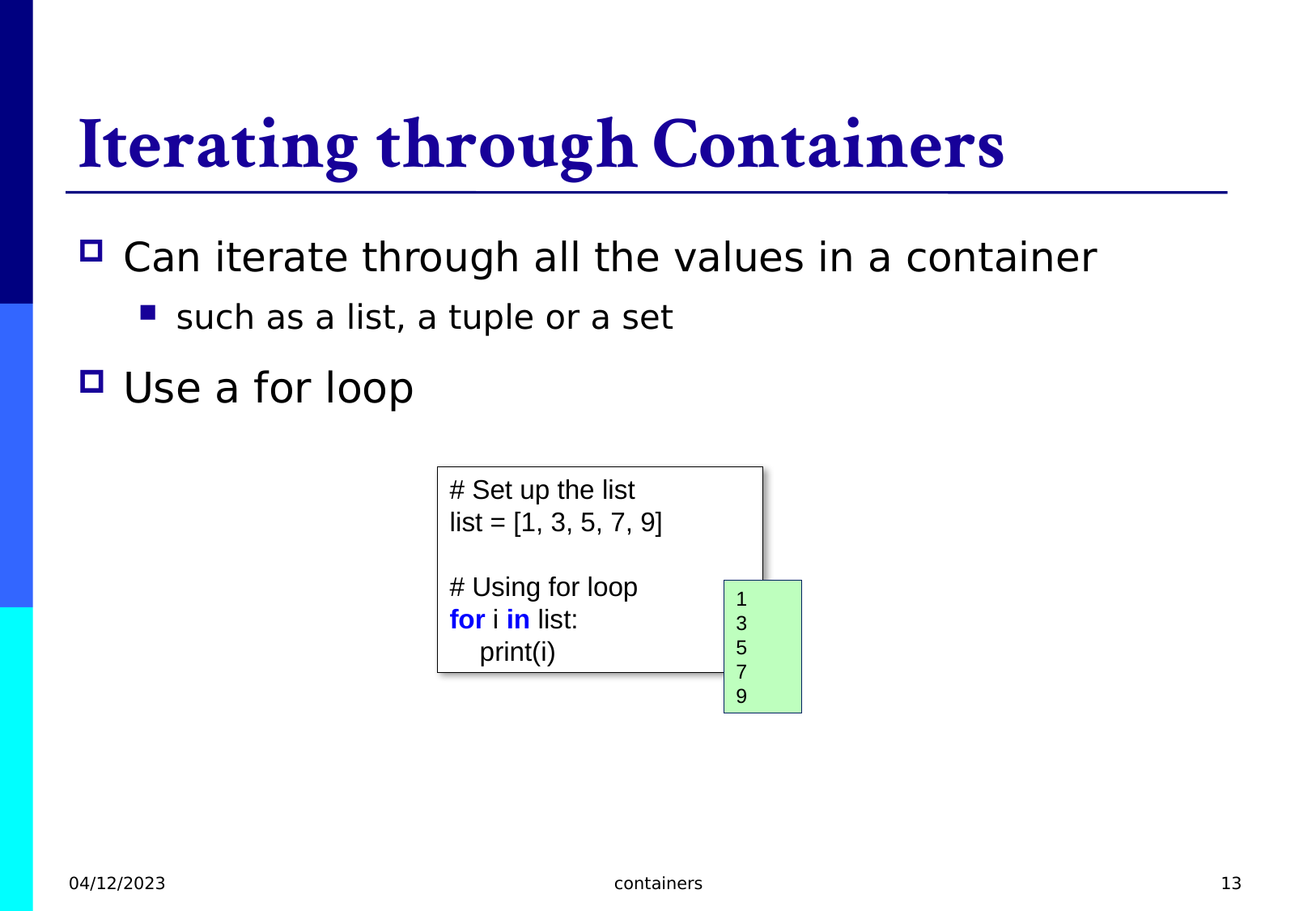

# Iterating through Containers
Can iterate through all the values in a container
such as a list, a tuple or a set
Use a for loop

# Set up the list
list = [1, 3, 5, 7, 9]

# Using for loop
for i in list:
    print(i)
1
3
5
7
9
04/12/2023
containers
13